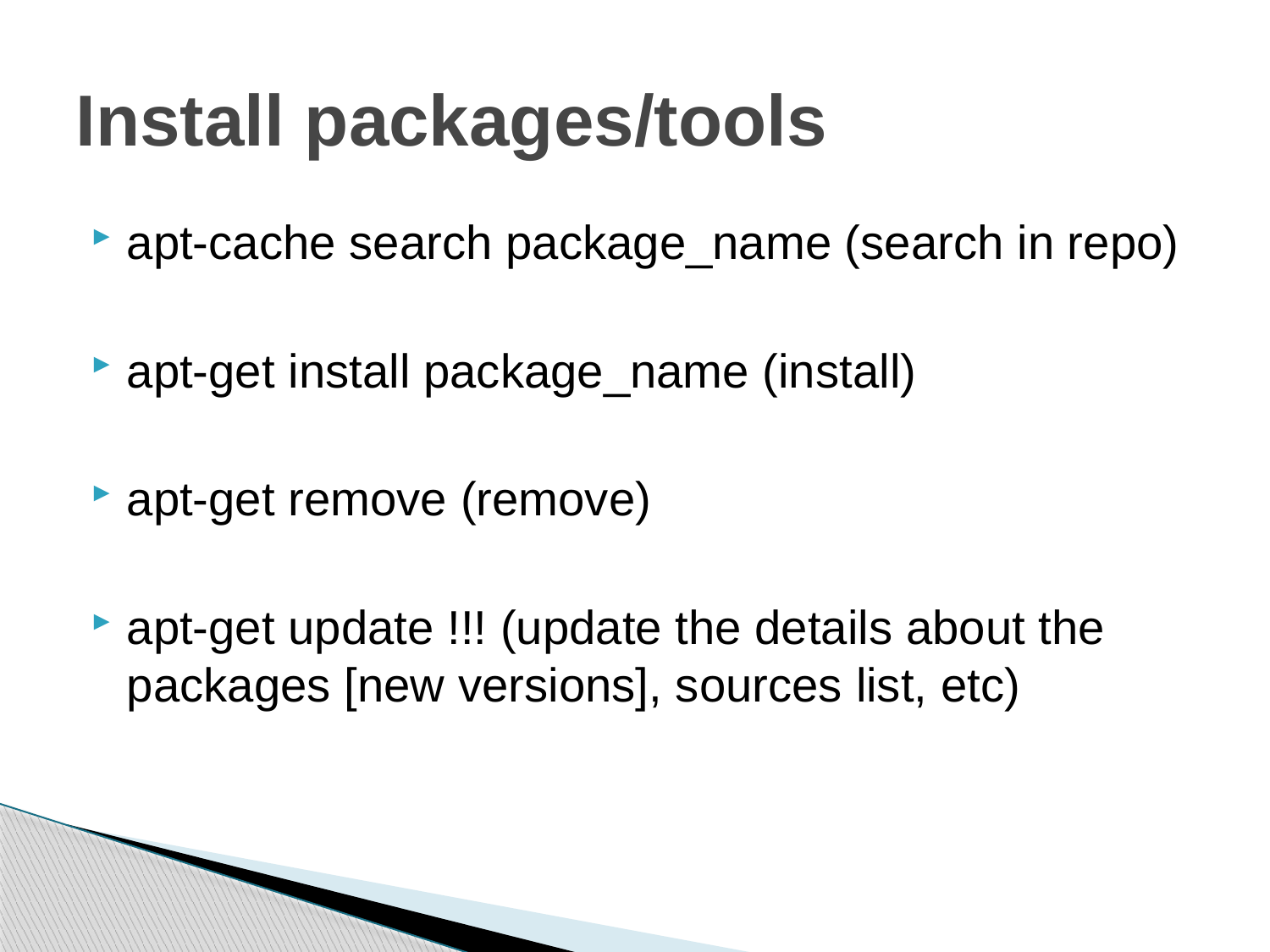

# Install packages/tools
apt-cache search package_name (search in repo)

apt-get install package_name (install)

apt-get remove (remove)

apt-get update !!! (update the details about the packages [new versions], sources list, etc)